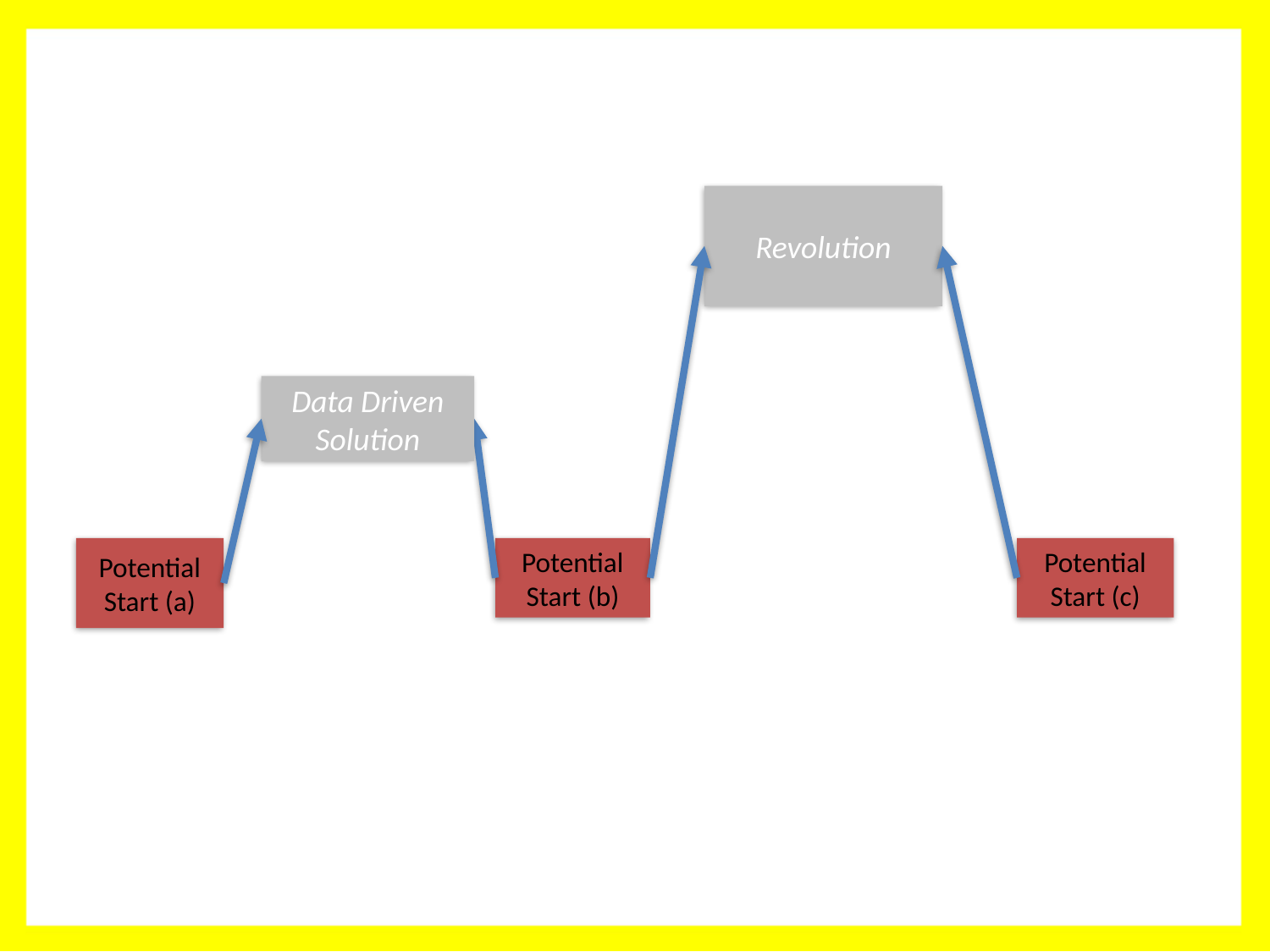

Revolution
Data Driven Solution
Potential
Start (a)
Potential
Start (b)
Potential
Start (c)